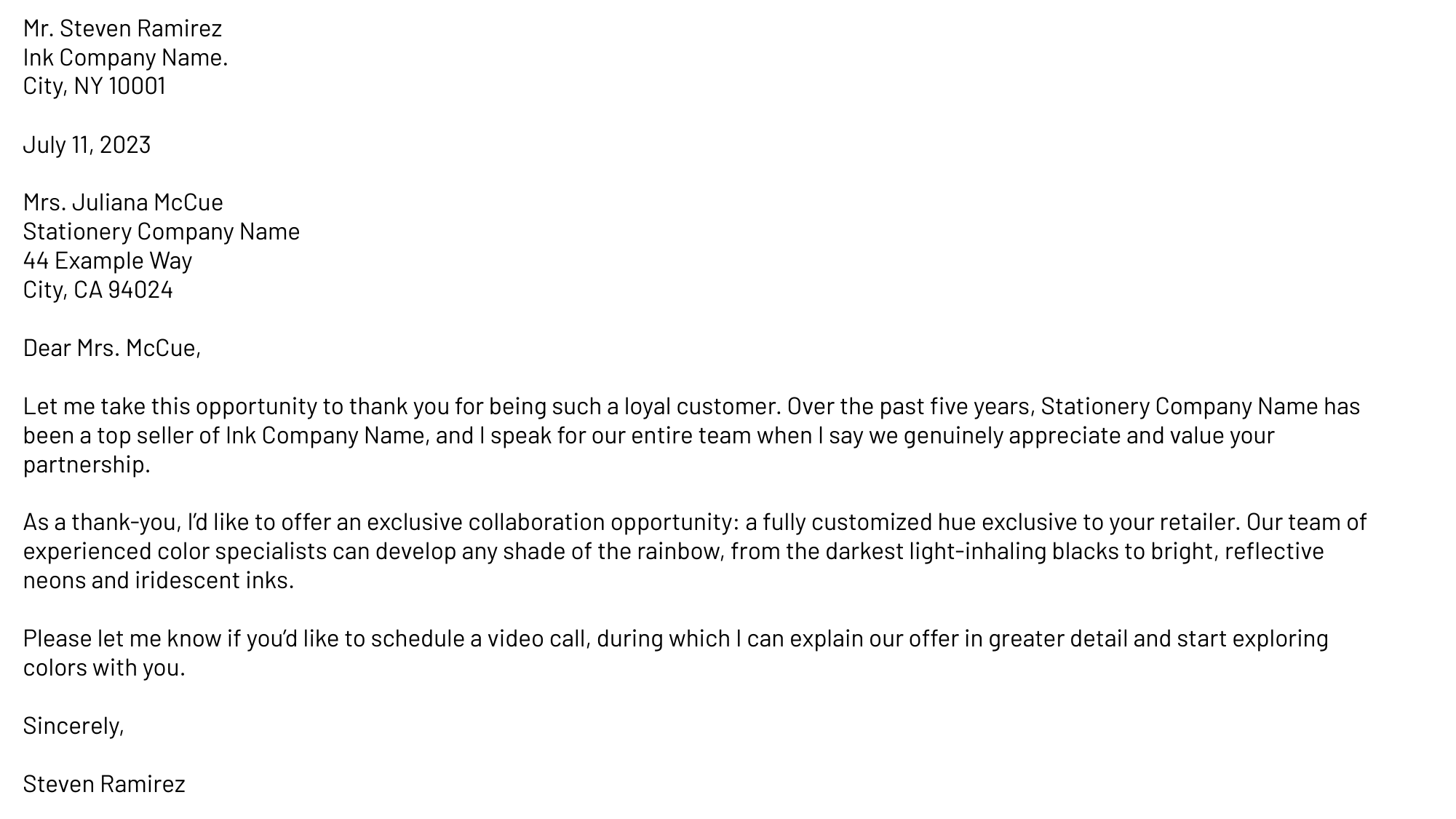

Mr. Steven Ramirez
Ink Company Name.
City, NY 10001

July 11, 2023

Mrs. Juliana McCue
Stationery Company Name
44 Example Way
City, CA 94024

Dear Mrs. McCue,

Let me take this opportunity to thank you for being such a loyal customer. Over the past five years, Stationery Company Name has been a top seller of Ink Company Name, and I speak for our entire team when I say we genuinely appreciate and value your partnership.

As a thank-you, I’d like to offer an exclusive collaboration opportunity: a fully customized hue exclusive to your retailer. Our team of experienced color specialists can develop any shade of the rainbow, from the darkest light-inhaling blacks to bright, reflective neons and iridescent inks.

Please let me know if you’d like to schedule a video call, during which I can explain our offer in greater detail and start exploring colors with you.

Sincerely,

Steven Ramirez